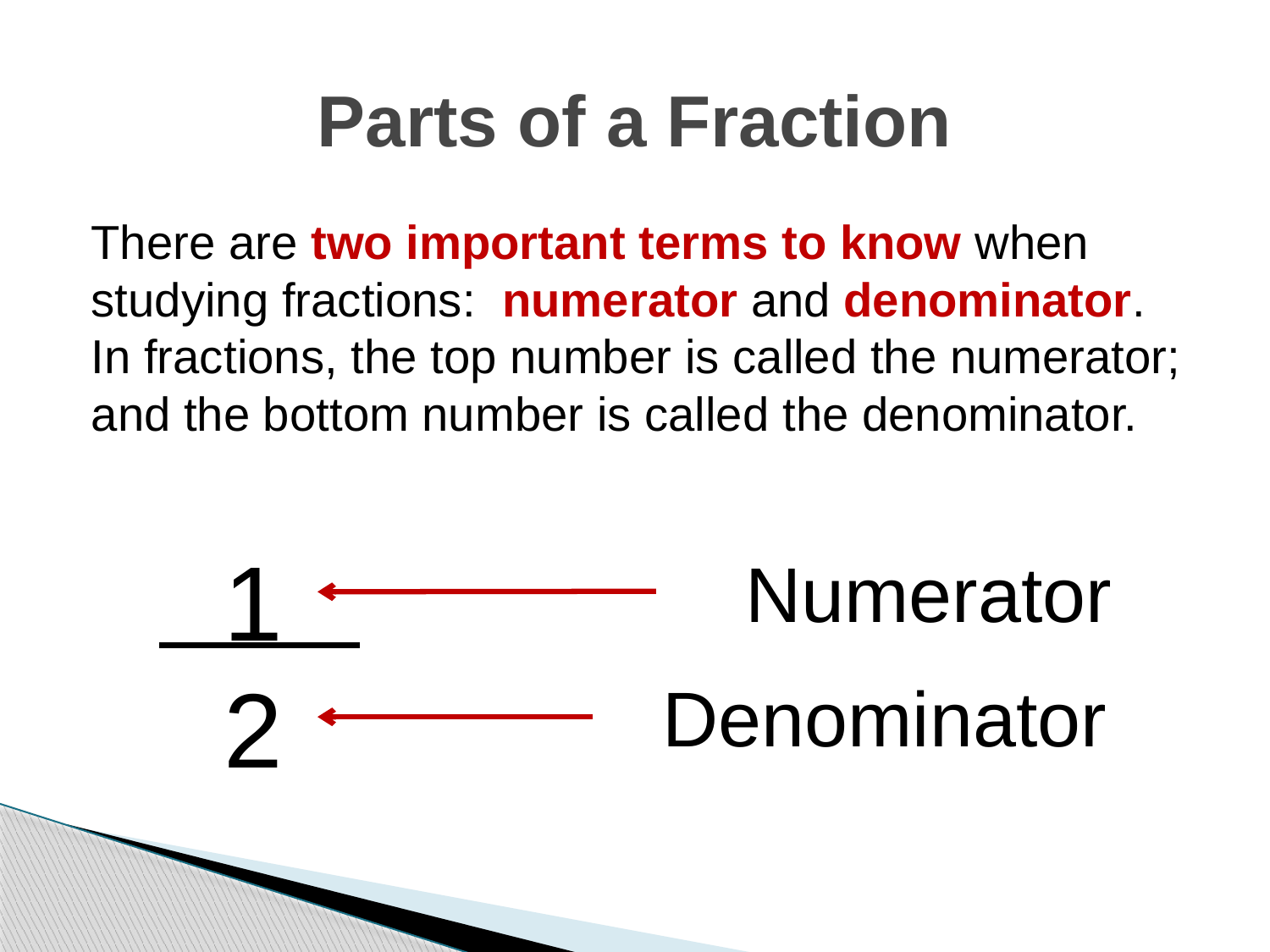

# Parts of a Fraction
There are two important terms to know when studying fractions:  numerator and denominator.  In fractions, the top number is called the numerator; and the bottom number is called the denominator.

1
2
Numerator
Denominator